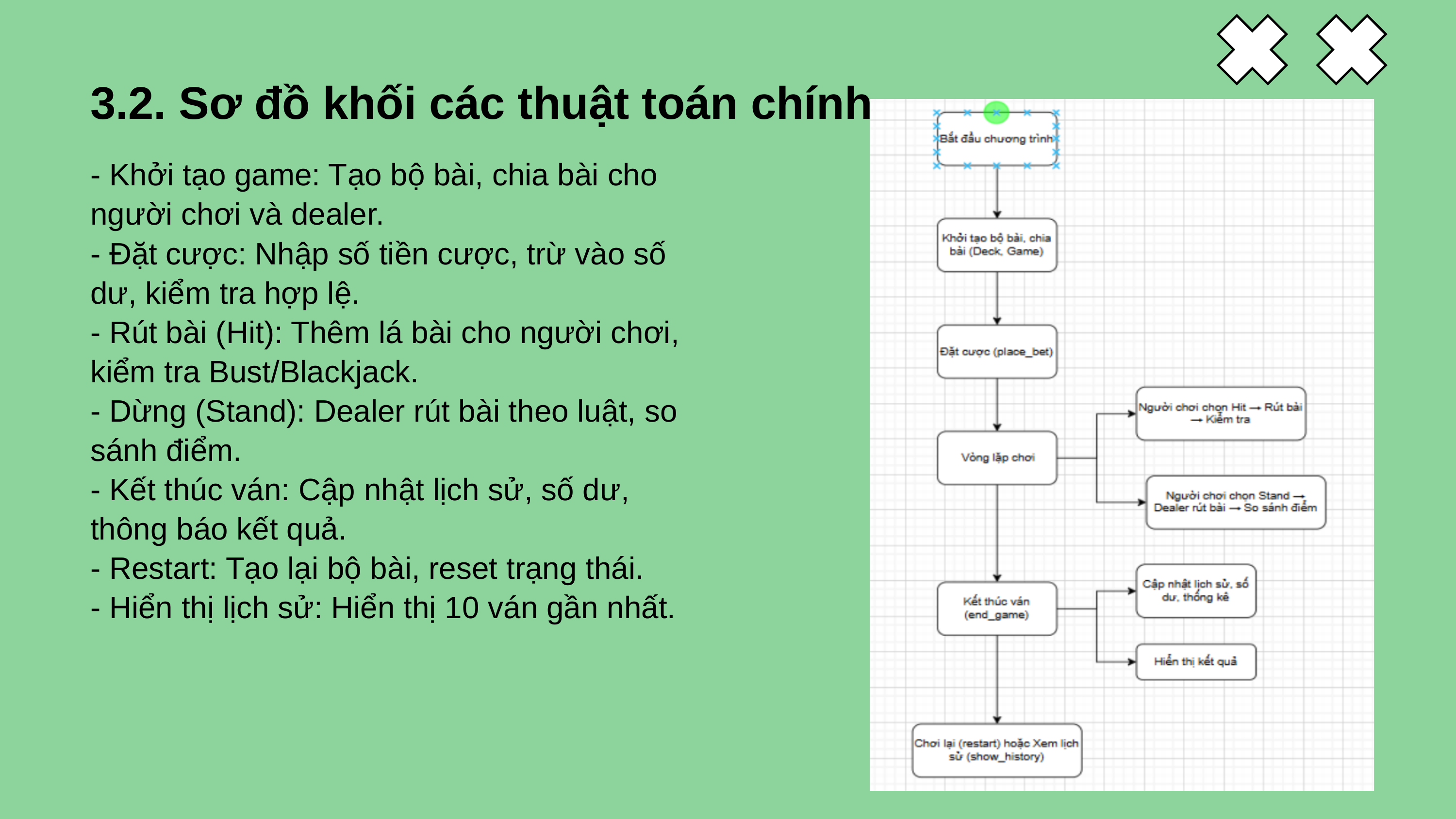

3.2. Sơ đồ khối các thuật toán chính

- Khởi tạo game: Tạo bộ bài, chia bài cho người chơi và dealer.
- Đặt cược: Nhập số tiền cược, trừ vào số dư, kiểm tra hợp lệ.
- Rút bài (Hit): Thêm lá bài cho người chơi, kiểm tra Bust/Blackjack.
- Dừng (Stand): Dealer rút bài theo luật, so sánh điểm.
- Kết thúc ván: Cập nhật lịch sử, số dư, thông báo kết quả.
- Restart: Tạo lại bộ bài, reset trạng thái.
- Hiển thị lịch sử: Hiển thị 10 ván gần nhất.